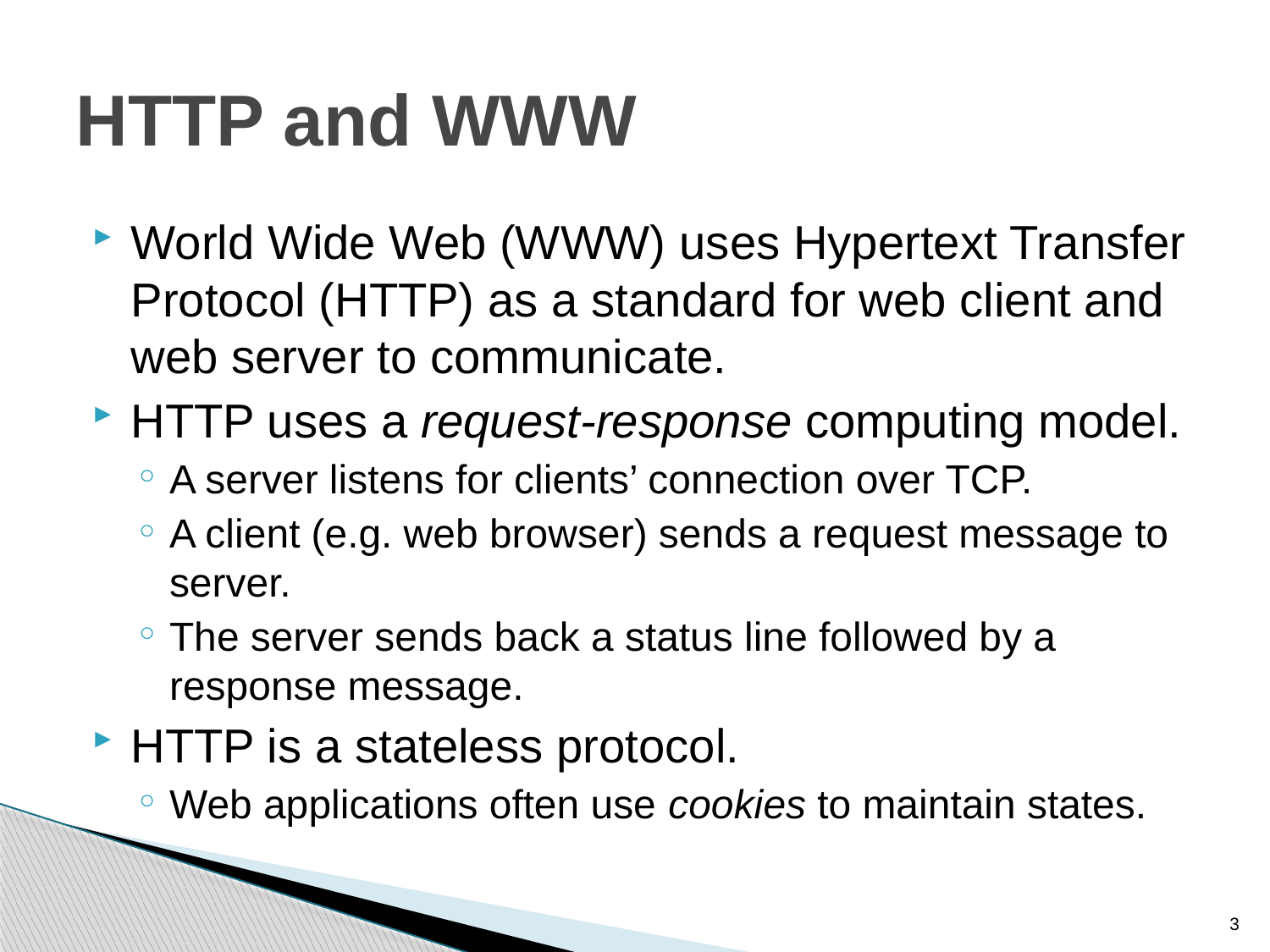

# HTTP and WWW
World Wide Web (WWW) uses Hypertext Transfer Protocol (HTTP) as a standard for web client and web server to communicate.
HTTP uses a request-response computing model.
A server listens for clients’ connection over TCP.
A client (e.g. web browser) sends a request message to server.
The server sends back a status line followed by a response message.
HTTP is a stateless protocol.
Web applications often use cookies to maintain states.

3